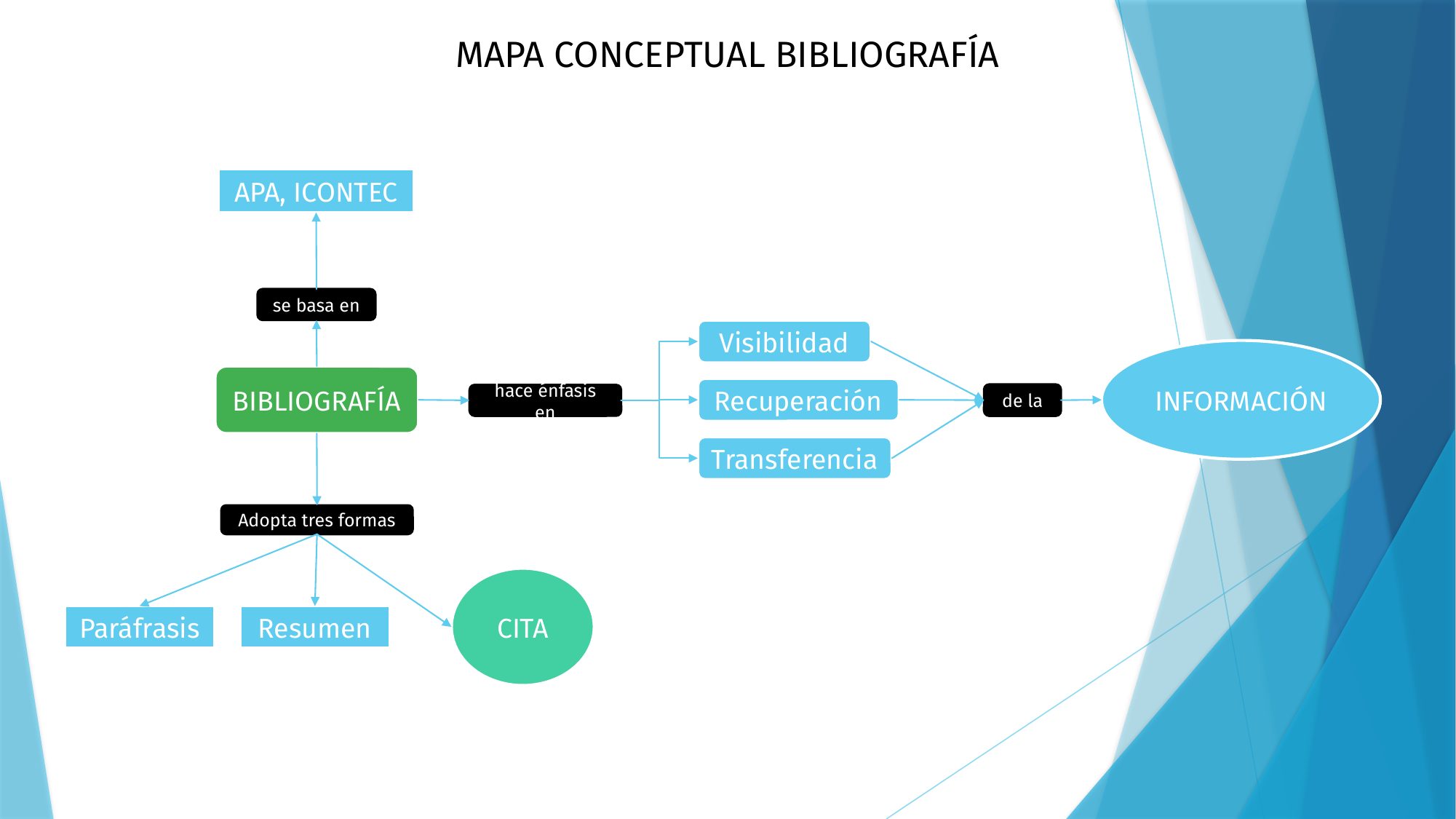

MAPA CONCEPTUAL BIBLIOGRAFÍA
APA, ICONTEC
se basa en
Visibilidad
INFORMACIÓN
BIBLIOGRAFÍA
Recuperación
de la
hace énfasis en
Transferencia
Adopta tres formas
CITA
Resumen
Paráfrasis